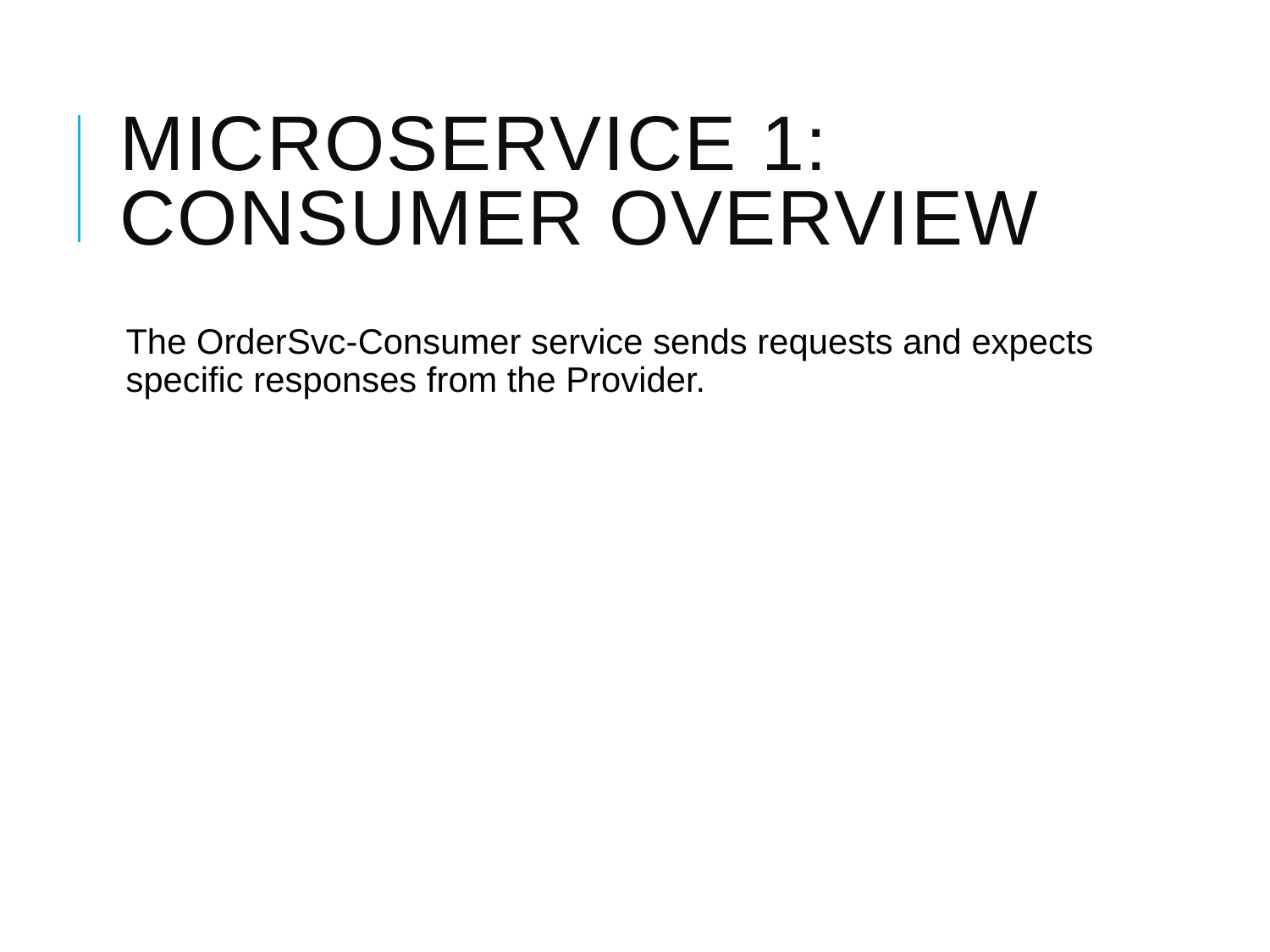

# Microservice 1: Consumer Overview
The OrderSvc-Consumer service sends requests and expects specific responses from the Provider.